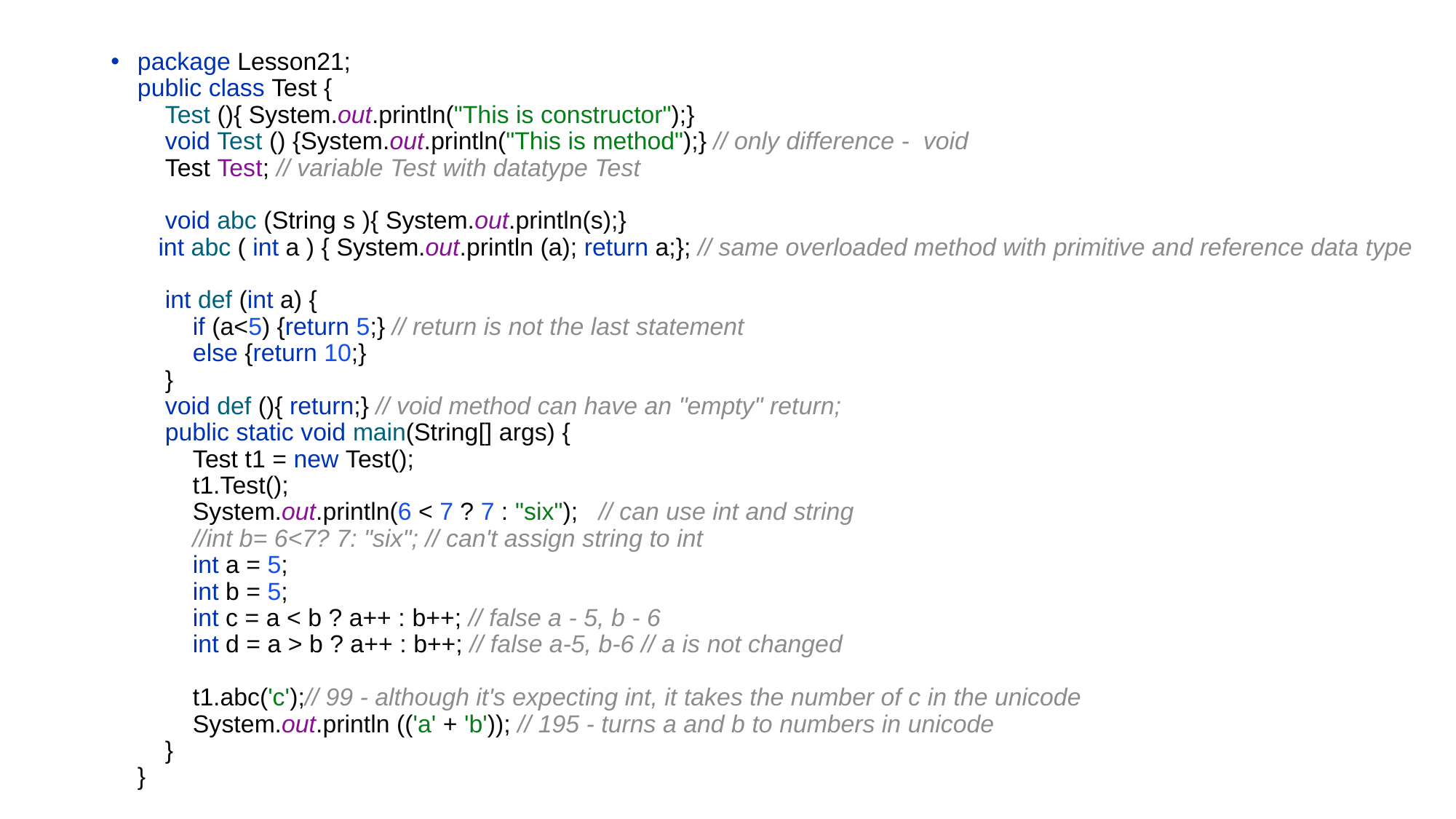

package Lesson21;
public class Test {
    Test (){ System.out.println("This is constructor");}
    void Test () {System.out.println("This is method");} // only difference -  void
    Test Test; // variable Test with datatype Test
    void abc (String s ){ System.out.println(s);}
   int abc ( int a ) { System.out.println (a); return a;}; // same overloaded method with primitive and reference data type
    int def (int a) {
        if (a<5) {return 5;} // return is not the last statement
        else {return 10;}
    }
    void def (){ return;} // void method can have an "empty" return;
    public static void main(String[] args) {
        Test t1 = new Test();
        t1.Test();
        System.out.println(6 < 7 ? 7 : "six");   // can use int and string
        //int b= 6<7? 7: "six"; // can't assign string to int
        int a = 5;
        int b = 5;
        int c = a < b ? a++ : b++; // false a - 5, b - 6
        int d = a > b ? a++ : b++; // false a-5, b-6 // a is not changed
        t1.abc('c');// 99 - although it's expecting int, it takes the number of c in the unicode
        System.out.println (('a' + 'b')); // 195 - turns a and b to numbers in unicode
    }
}